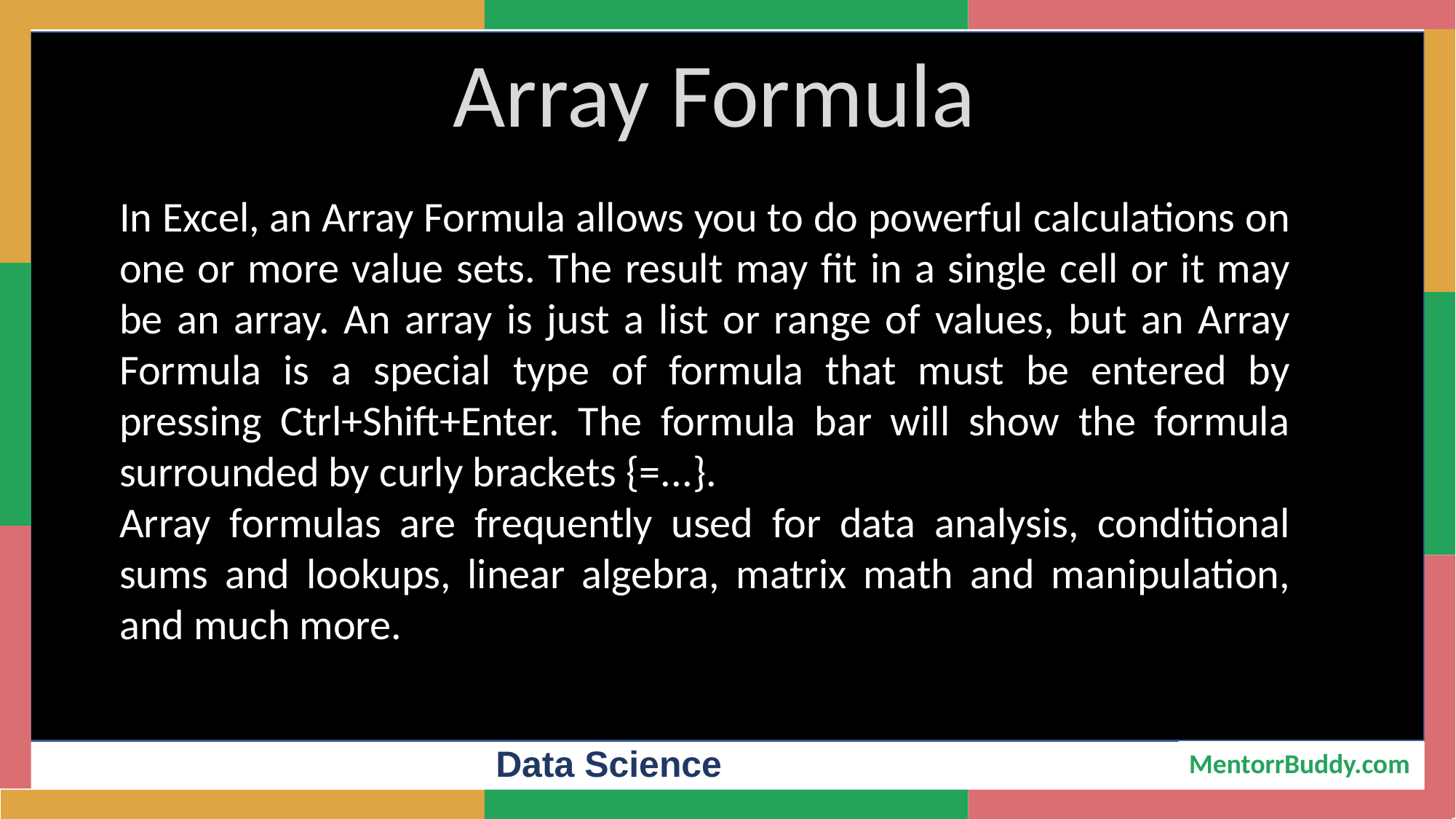

Array Formula
# 2
In Excel, an Array Formula allows you to do powerful calculations on one or more value sets. The result may fit in a single cell or it may be an array. An array is just a list or range of values, but an Array Formula is a special type of formula that must be entered by pressing Ctrl+Shift+Enter. The formula bar will show the formula surrounded by curly brackets {=...}.
Array formulas are frequently used for data analysis, conditional sums and lookups, linear algebra, matrix math and manipulation, and much more.
Data Science
MentorrBuddy.com